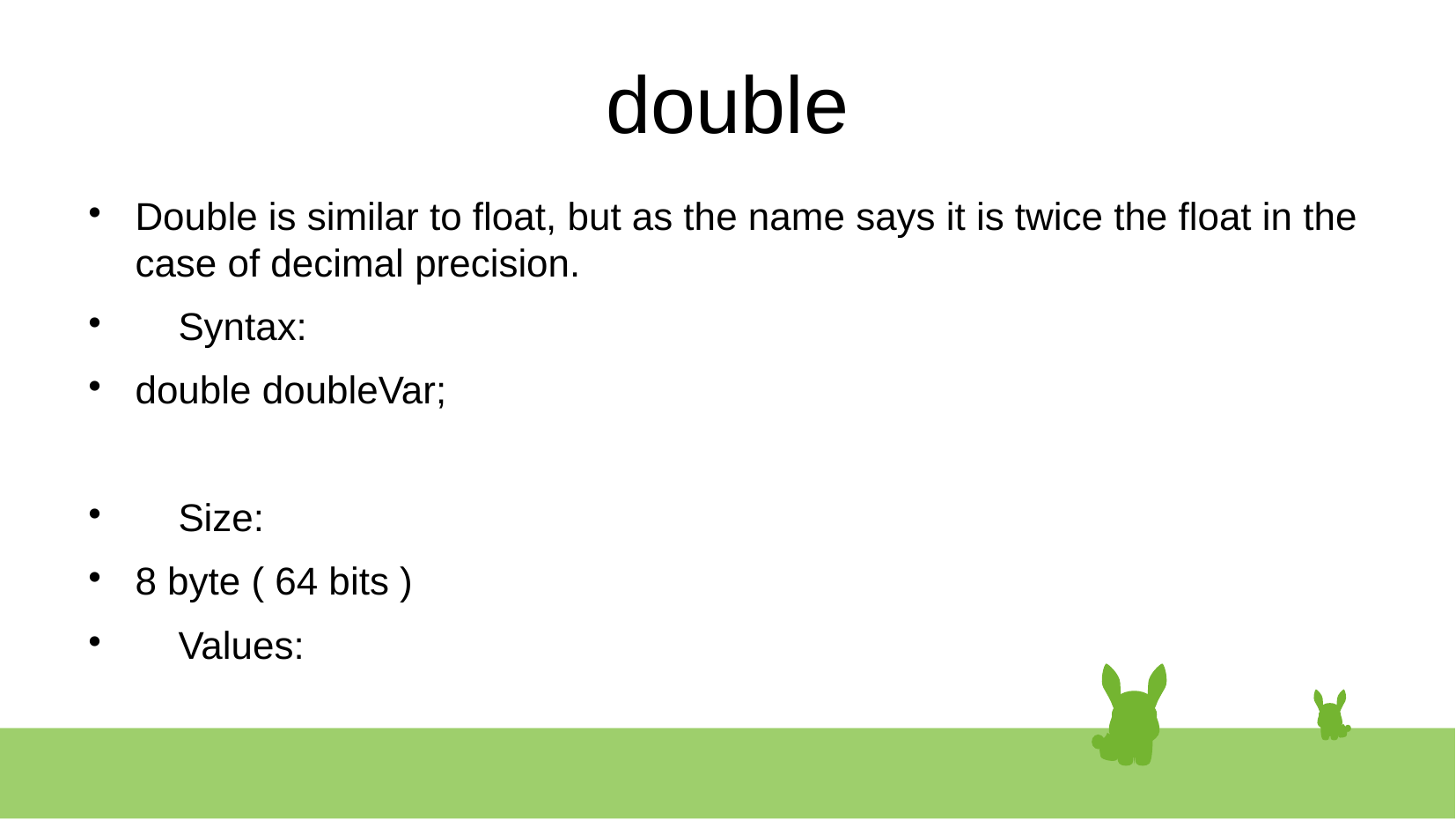

# double
Double is similar to float, but as the name says it is twice the float in the case of decimal precision.
    Syntax:
double doubleVar;

    Size:
8 byte ( 64 bits )
    Values: